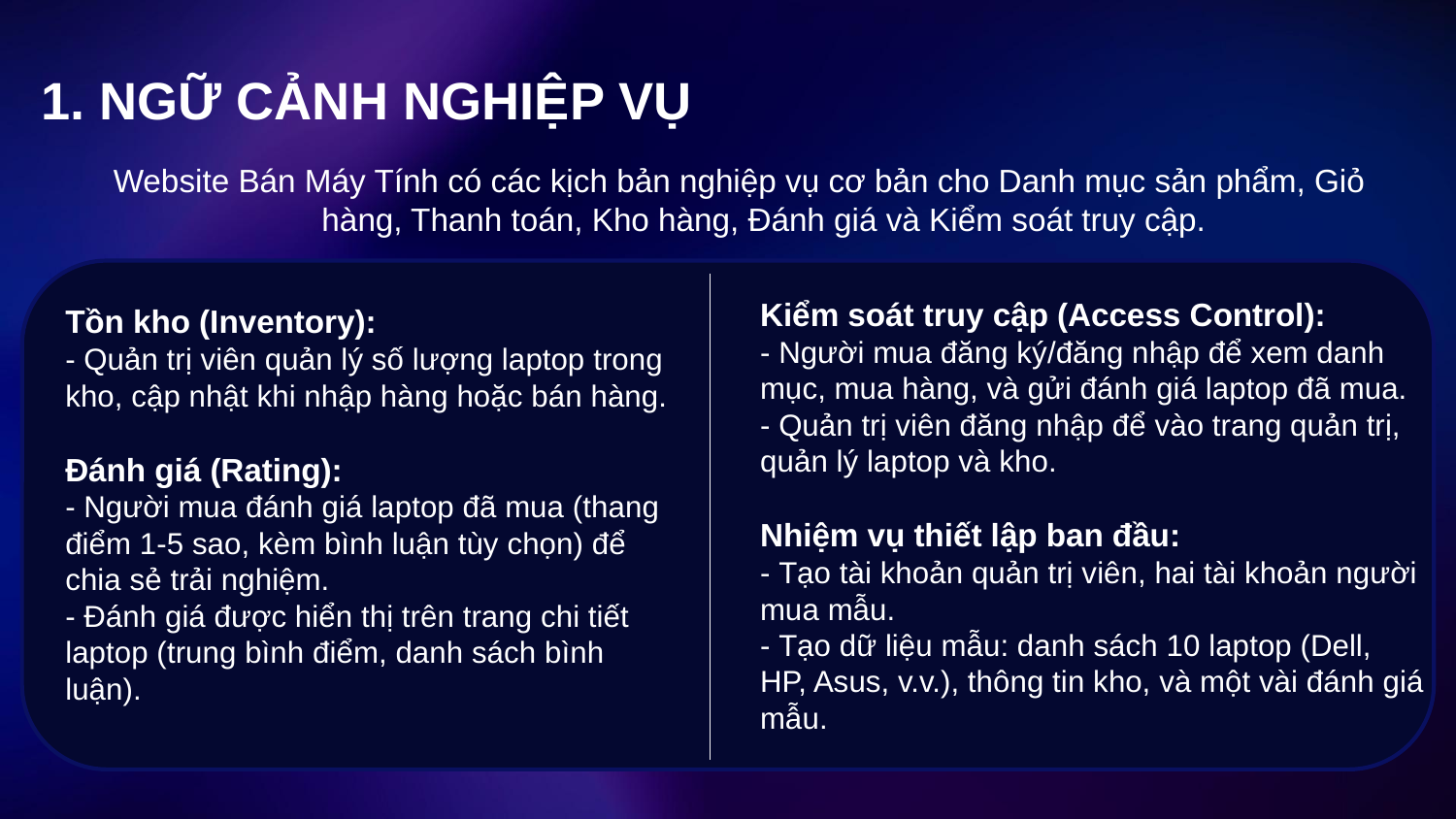

# 1. NGỮ CẢNH NGHIỆP VỤ
Website Bán Máy Tính có các kịch bản nghiệp vụ cơ bản cho Danh mục sản phẩm, Giỏ hàng, Thanh toán, Kho hàng, Đánh giá và Kiểm soát truy cập.

Kiểm soát truy cập (Access Control):
- Người mua đăng ký/đăng nhập để xem danh mục, mua hàng, và gửi đánh giá laptop đã mua.
- Quản trị viên đăng nhập để vào trang quản trị, quản lý laptop và kho.

Nhiệm vụ thiết lập ban đầu:
- Tạo tài khoản quản trị viên, hai tài khoản người mua mẫu.
- Tạo dữ liệu mẫu: danh sách 10 laptop (Dell, HP, Asus, v.v.), thông tin kho, và một vài đánh giá mẫu.

Tồn kho (Inventory):
- Quản trị viên quản lý số lượng laptop trong kho, cập nhật khi nhập hàng hoặc bán hàng.

Đánh giá (Rating):
- Người mua đánh giá laptop đã mua (thang điểm 1-5 sao, kèm bình luận tùy chọn) để chia sẻ trải nghiệm.
- Đánh giá được hiển thị trên trang chi tiết laptop (trung bình điểm, danh sách bình luận).